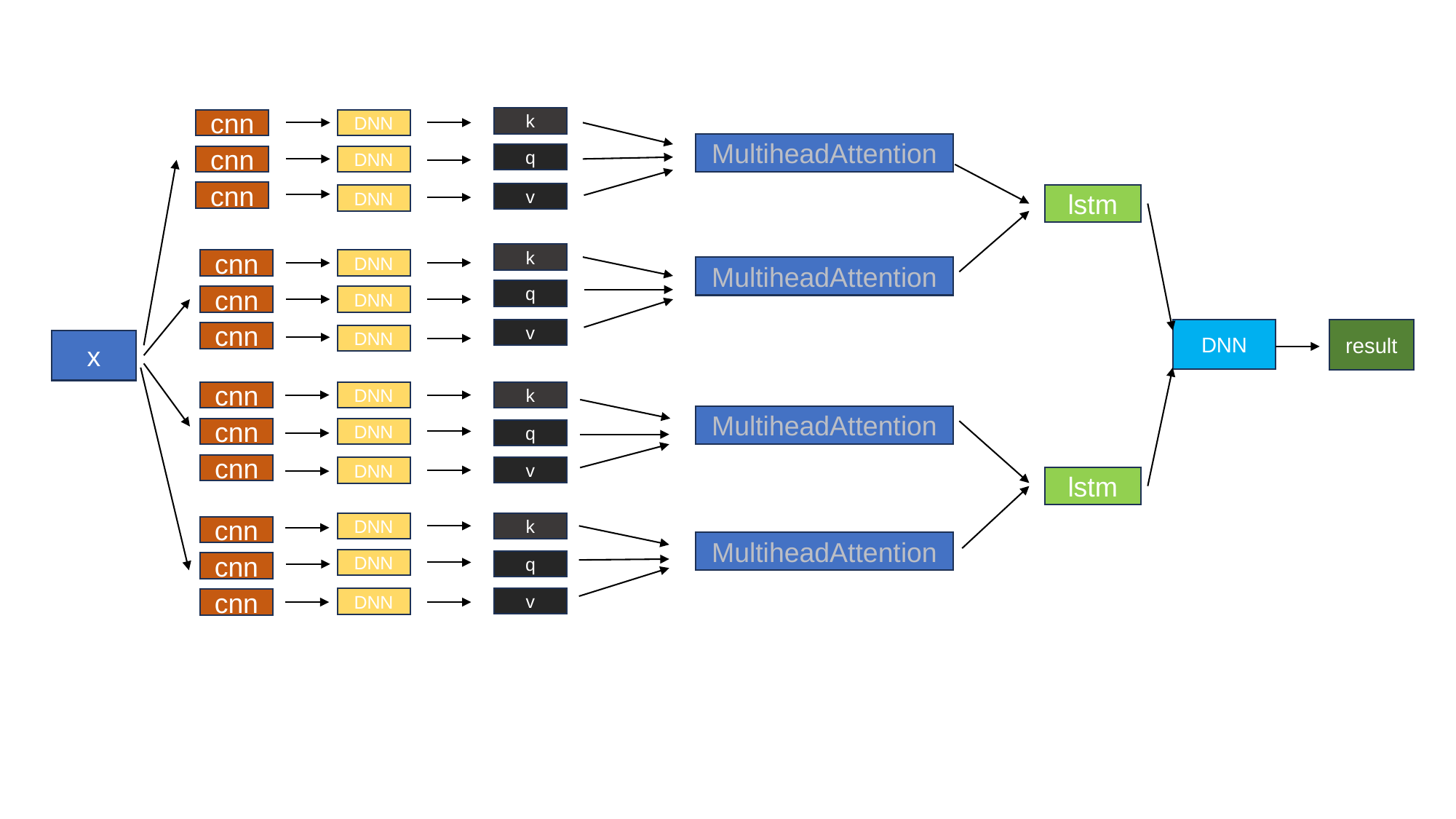

k
cnn
DNN
MultiheadAttention
q
cnn
DNN
cnn
v
DNN
lstm
k
cnn
DNN
MultiheadAttention
q
cnn
DNN
v
DNN
result
cnn
DNN
x
cnn
DNN
k
MultiheadAttention
cnn
DNN
q
cnn
v
DNN
lstm
DNN
k
cnn
MultiheadAttention
DNN
q
cnn
v
DNN
cnn